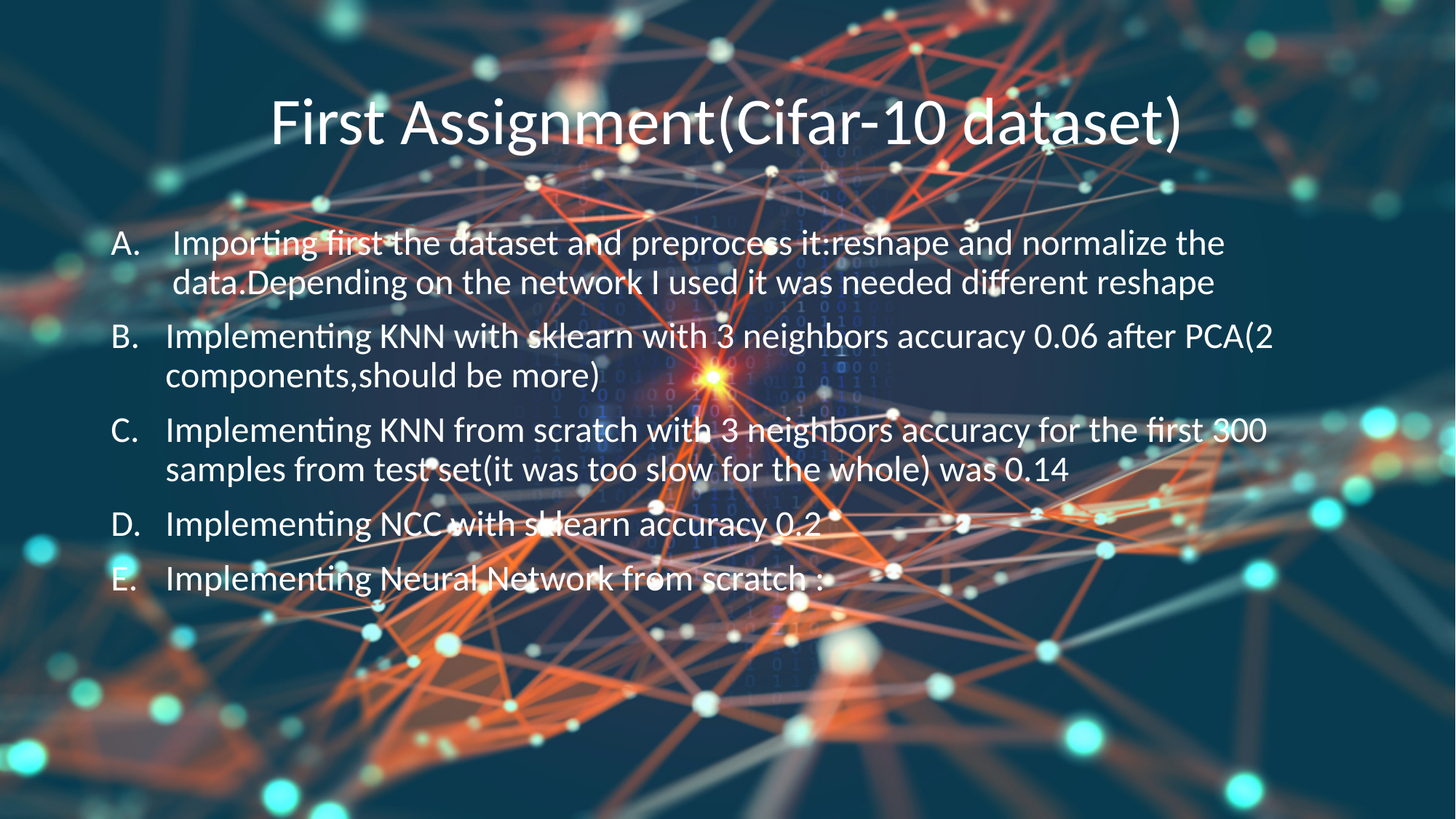

# First Assignment(Cifar-10 dataset)
Importing first the dataset and preprocess it:reshape and normalize the data.Depending on the network I used it was needed different reshape
Implementing KNN with sklearn with 3 neighbors accuracy 0.06 after PCA(2 components,should be more)
Implementing KNN from scratch with 3 neighbors accuracy for the first 300 samples from test set(it was too slow for the whole) was 0.14
Implementing NCC with sklearn accuracy 0.2
Implementing Neural Network from scratch :